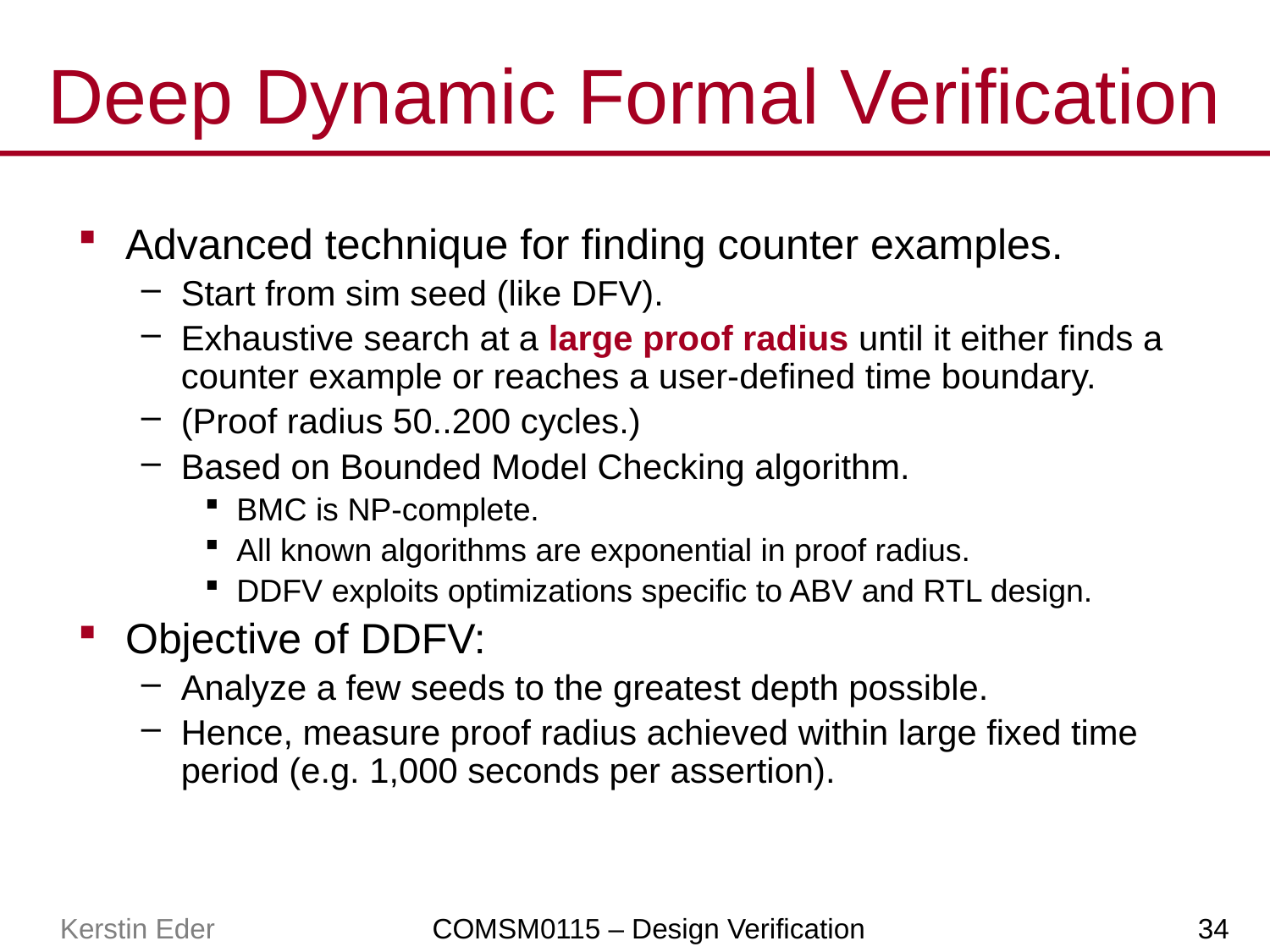

# Deep Dynamic Formal Verification
Advanced technique for finding counter examples.
Start from sim seed (like DFV).
Exhaustive search at a large proof radius until it either finds a counter example or reaches a user-defined time boundary.
(Proof radius 50..200 cycles.)
Based on Bounded Model Checking algorithm.
BMC is NP-complete.
All known algorithms are exponential in proof radius.
DDFV exploits optimizations specific to ABV and RTL design.
Objective of DDFV:
Analyze a few seeds to the greatest depth possible.
Hence, measure proof radius achieved within large fixed time period (e.g. 1,000 seconds per assertion).